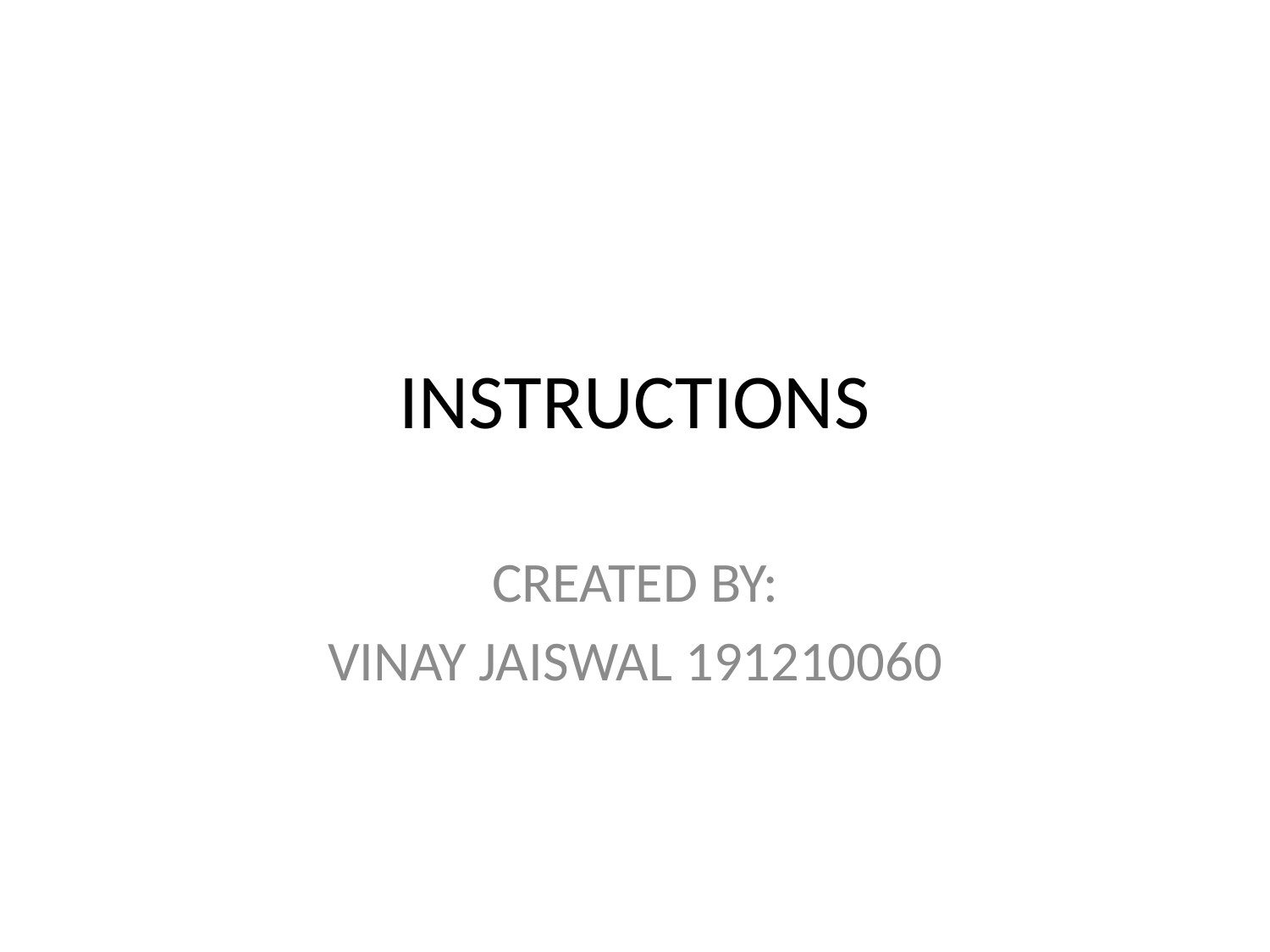

# INSTRUCTIONS
CREATED BY:
VINAY JAISWAL 191210060